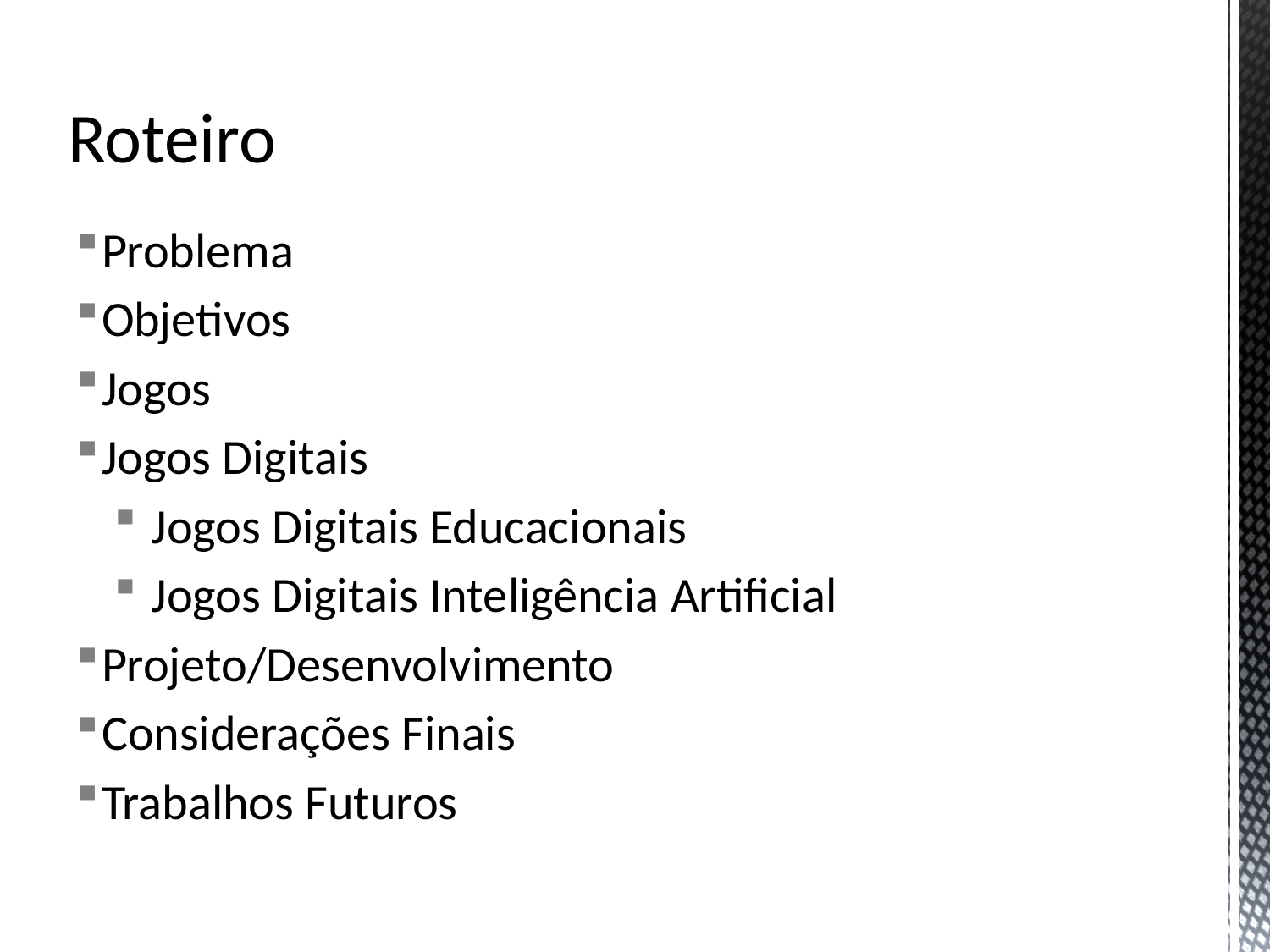

# Roteiro
Problema
Objetivos
Jogos
Jogos Digitais
Jogos Digitais Educacionais
Jogos Digitais Inteligência Artificial
Projeto/Desenvolvimento
Considerações Finais
Trabalhos Futuros